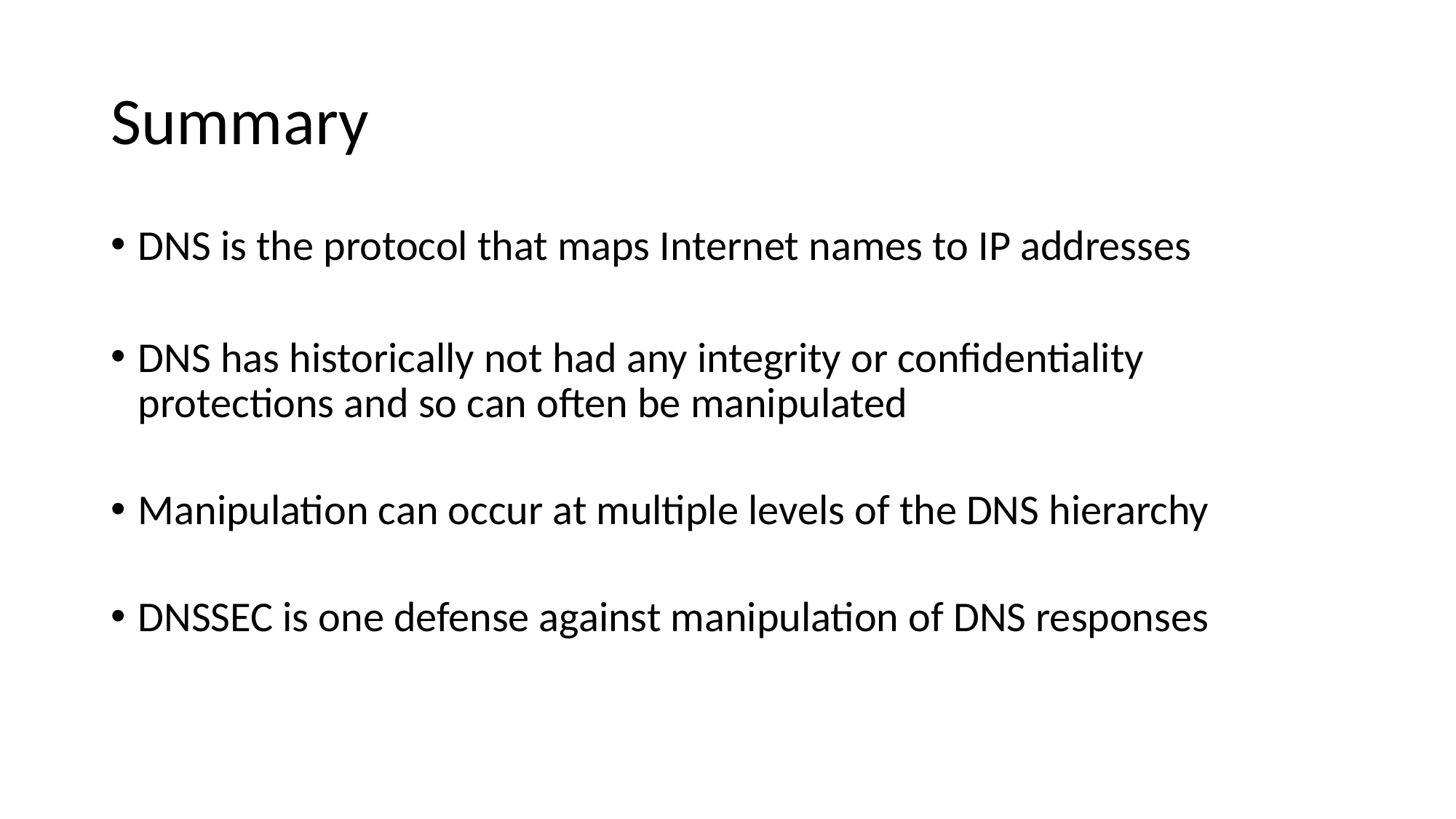

# Summary
DNS is the protocol that maps Internet names to IP addresses
DNS has historically not had any integrity or confidentiality protections and so can often be manipulated
Manipulation can occur at multiple levels of the DNS hierarchy
DNSSEC is one defense against manipulation of DNS responses